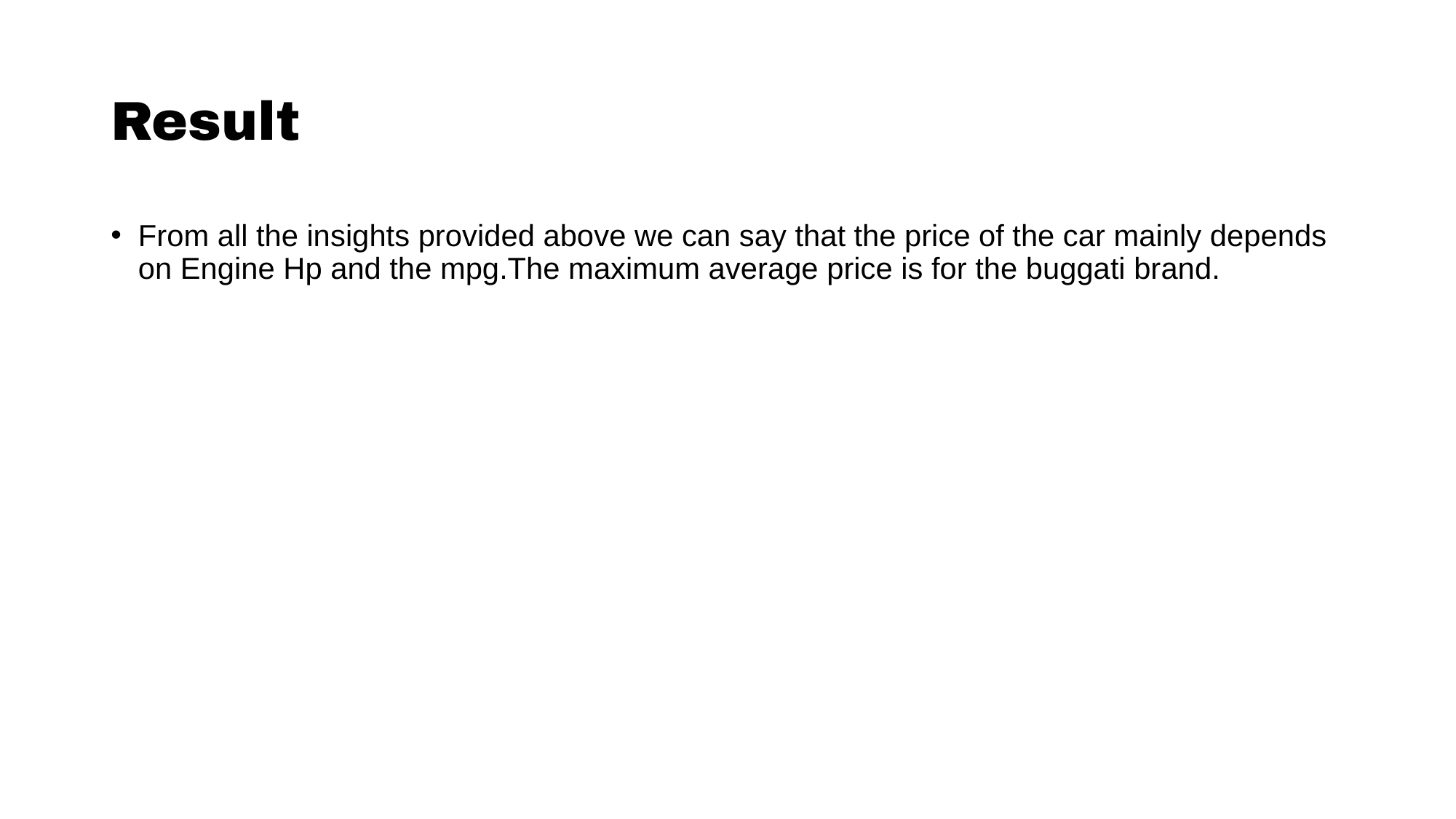

# Result
From all the insights provided above we can say that the price of the car mainly depends on Engine Hp and the mpg.The maximum average price is for the buggati brand.